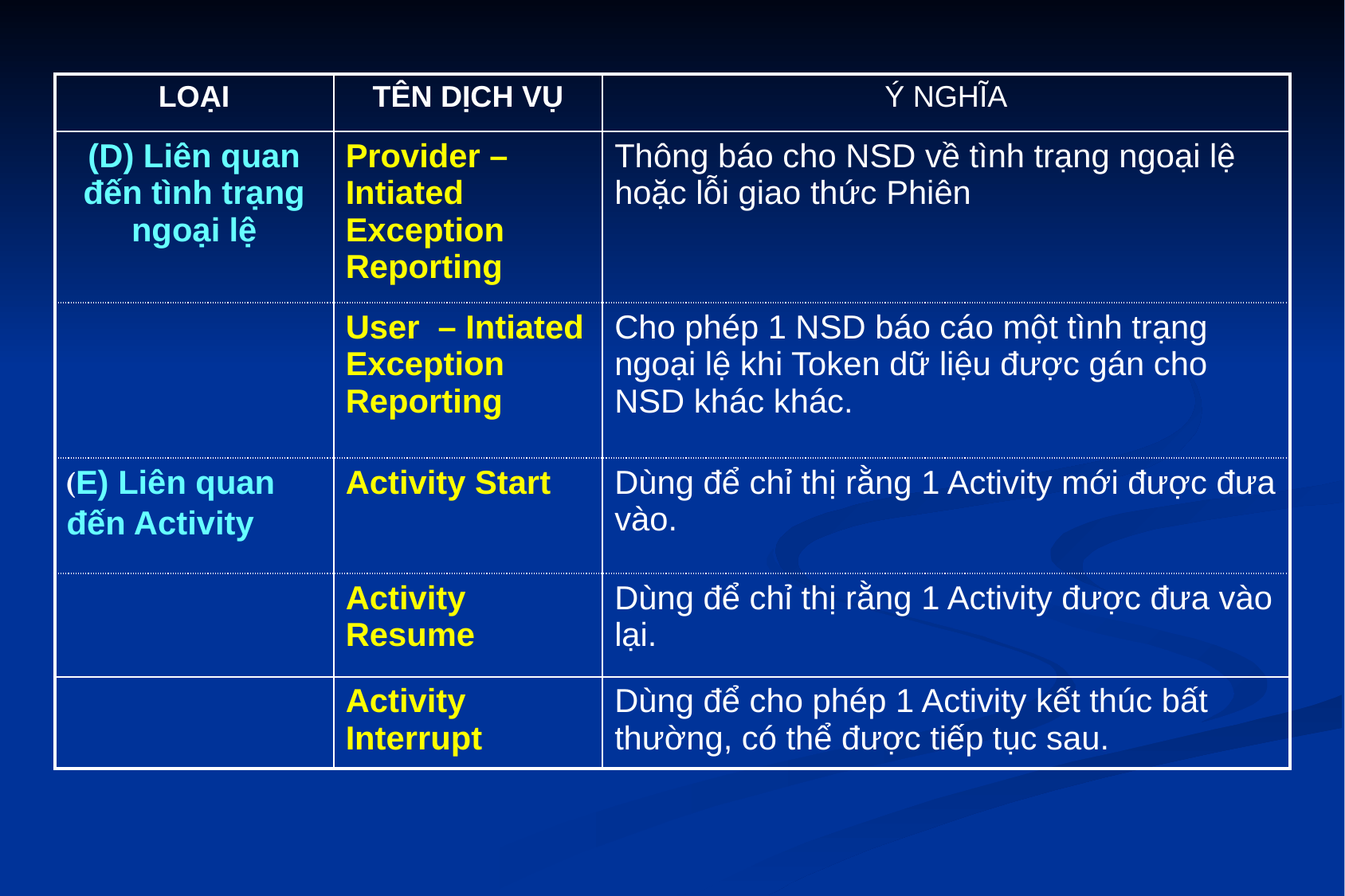

| LOẠI | TÊN DỊCH VỤ | Ý NGHĨA |
| --- | --- | --- |
| (D) Liên quan đến tình trạng ngoại lệ | Provider – Intiated Exception Reporting | Thông báo cho NSD về tình trạng ngoại lệ hoặc lỗi giao thức Phiên |
|  | User – Intiated Exception Reporting | Cho phép 1 NSD báo cáo một tình trạng ngoại lệ khi Token dữ liệu được gán cho NSD khác khác. |
| (E) Liên quan đến Activity | Activity Start | Dùng để chỉ thị rằng 1 Activity mới được đưa vào. |
|  | Activity Resume | Dùng để chỉ thị rằng 1 Activity được đưa vào lại. |
|  | Activity Interrupt | Dùng để cho phép 1 Activity kết thúc bất thường, có thể được tiếp tục sau. |